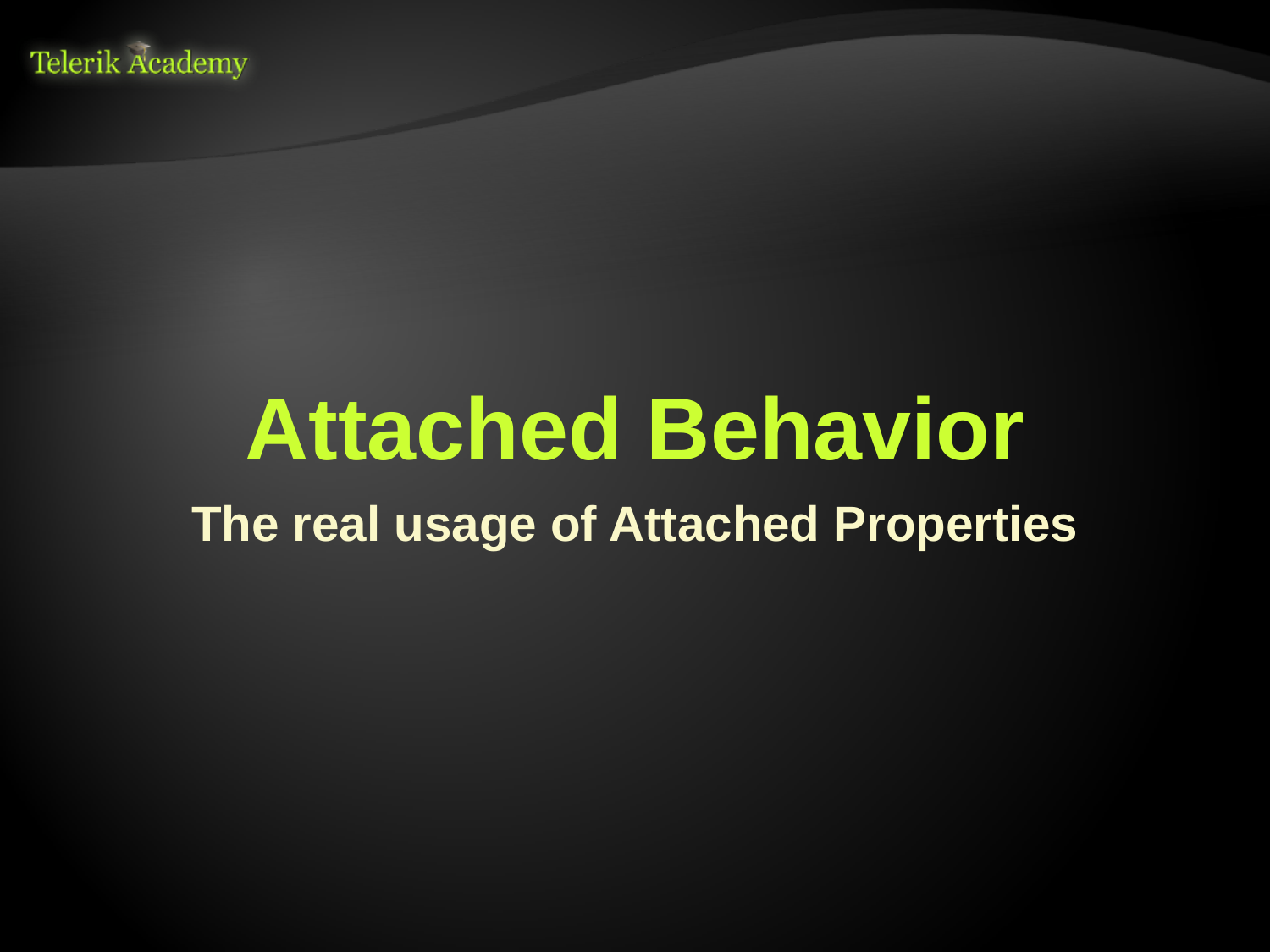

# Attached Behavior
The real usage of Attached Properties